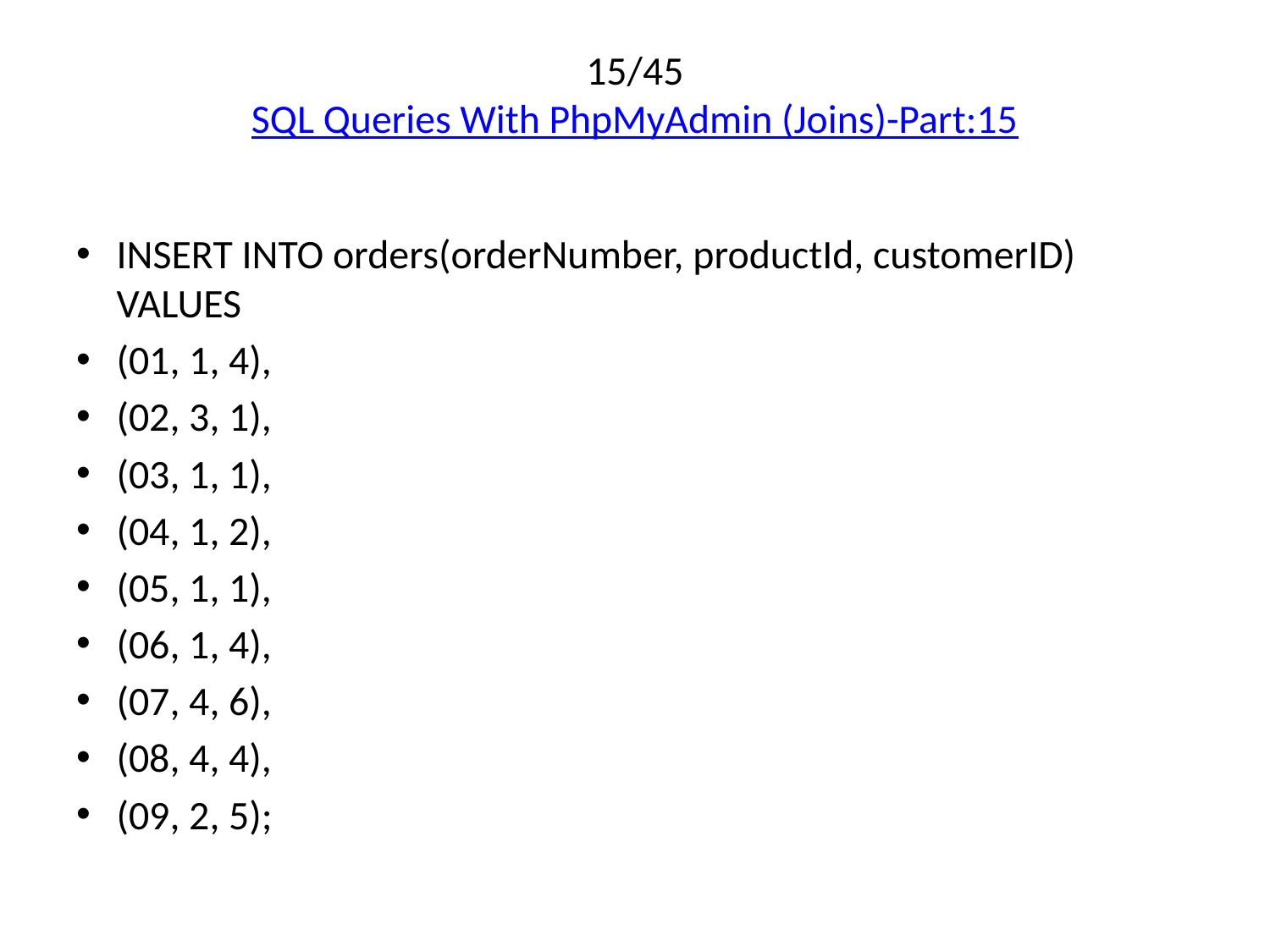

# 15/45 SQL Queries With PhpMyAdmin (Joins)-Part:15
INSERT INTO orders(orderNumber, productId, customerID) VALUES
(01, 1, 4),
(02, 3, 1),
(03, 1, 1),
(04, 1, 2),
(05, 1, 1),
(06, 1, 4),
(07, 4, 6),
(08, 4, 4),
(09, 2, 5);